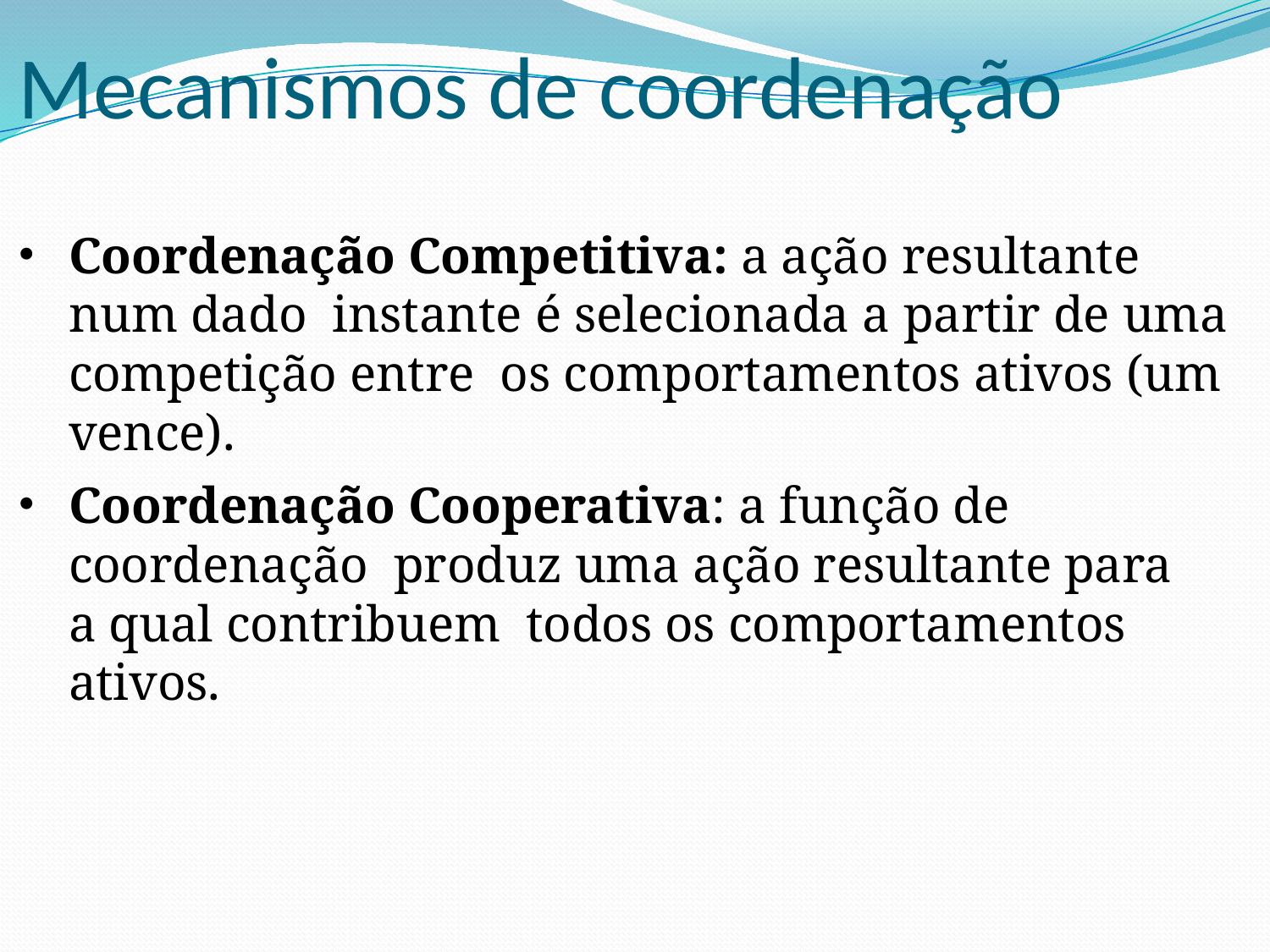

# Mecanismos de coordenação
Coordenação Competitiva: a ação resultante num dado  instante é selecionada a partir de uma competição entre  os comportamentos ativos (um vence).
Coordenação Cooperativa: a função de coordenação  produz uma ação resultante para a qual contribuem  todos os comportamentos ativos.